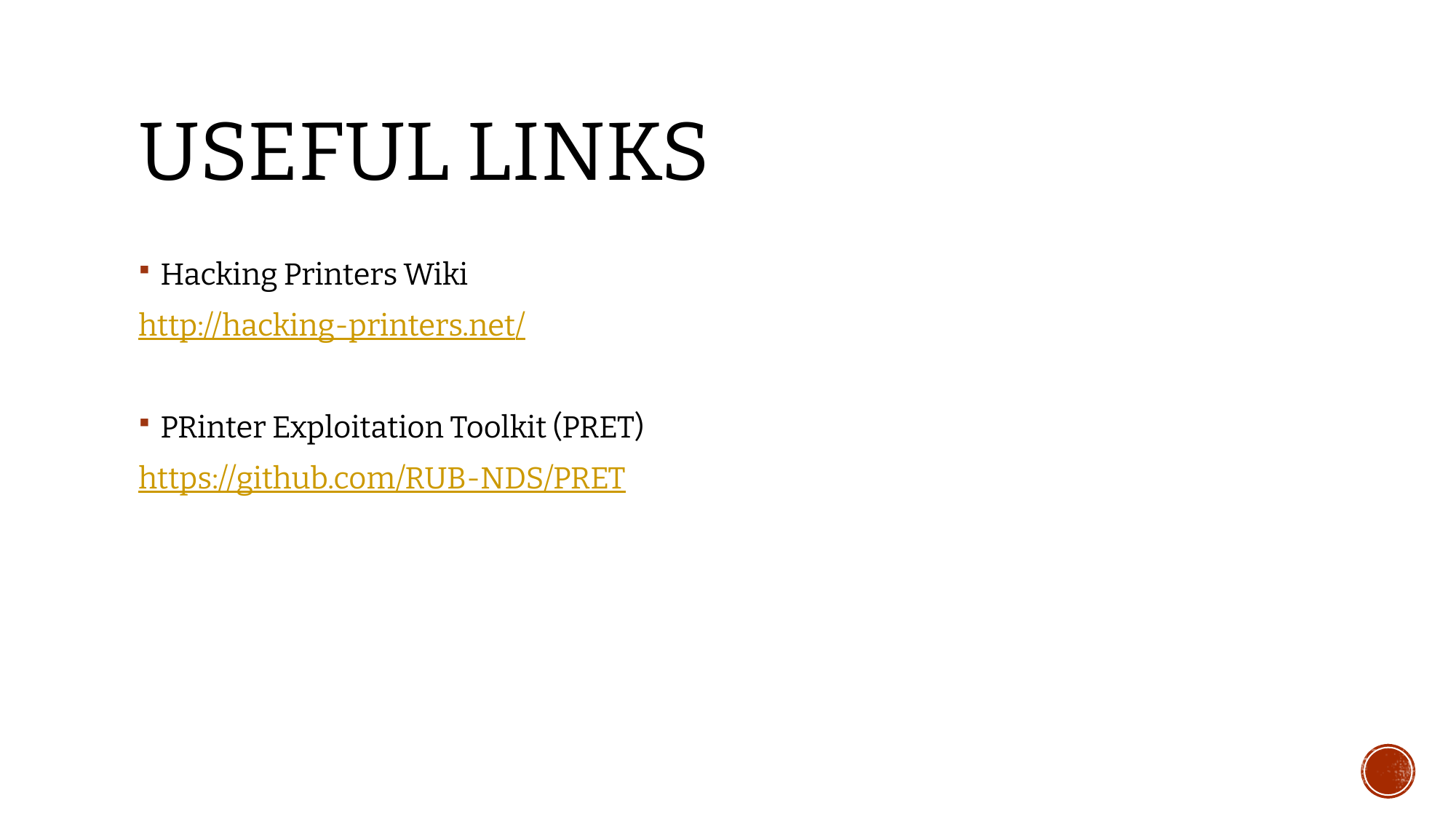

# Useful links
Hacking Printers Wiki
http://hacking-printers.net/

PRinter Exploitation Toolkit (PRET)
https://github.com/RUB-NDS/PRET